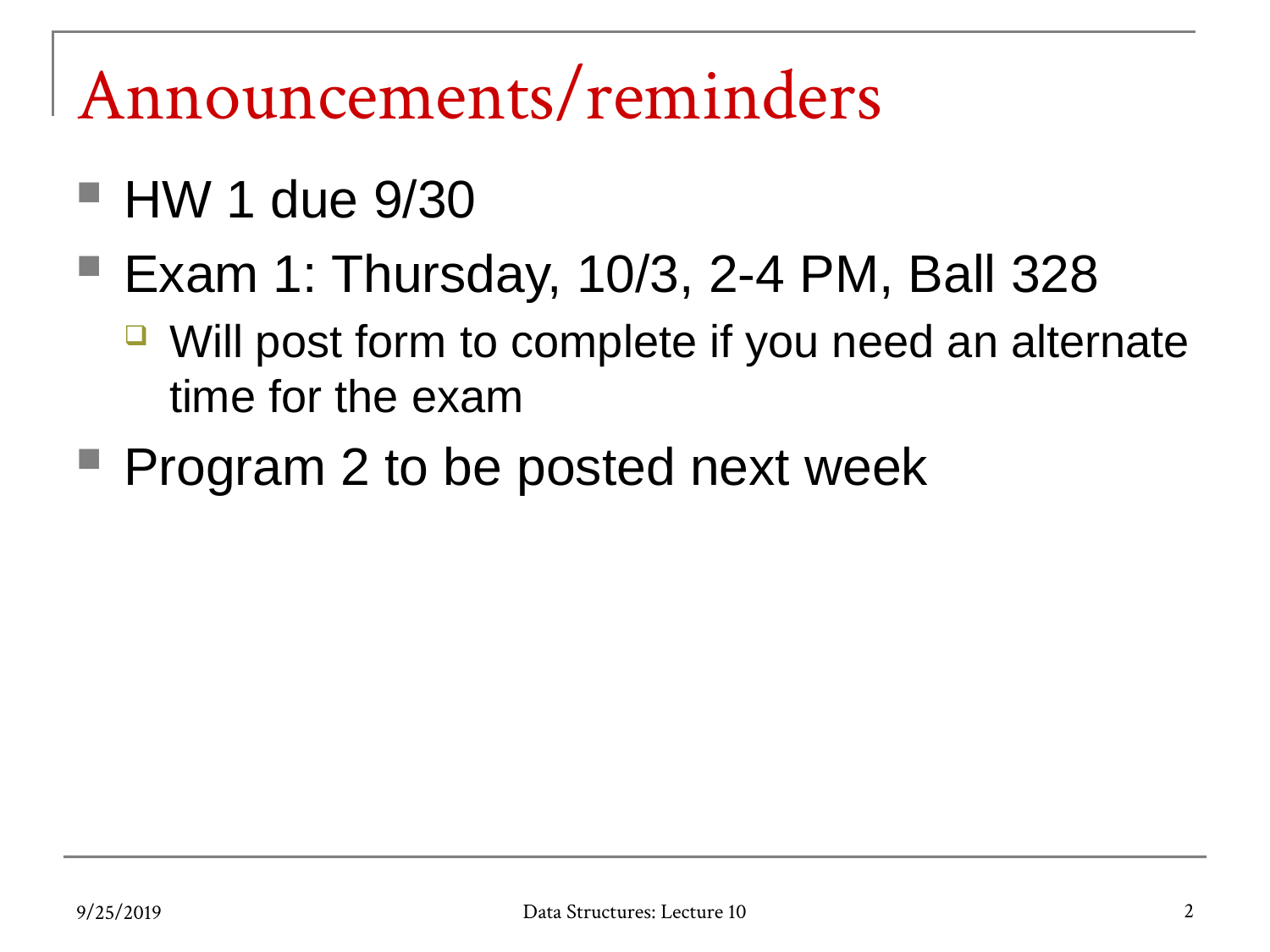

# Announcements/reminders
HW 1 due 9/30
Exam 1: Thursday, 10/3, 2-4 PM, Ball 328
Will post form to complete if you need an alternate time for the exam
Program 2 to be posted next week
9/25/2019
2
Data Structures: Lecture 10